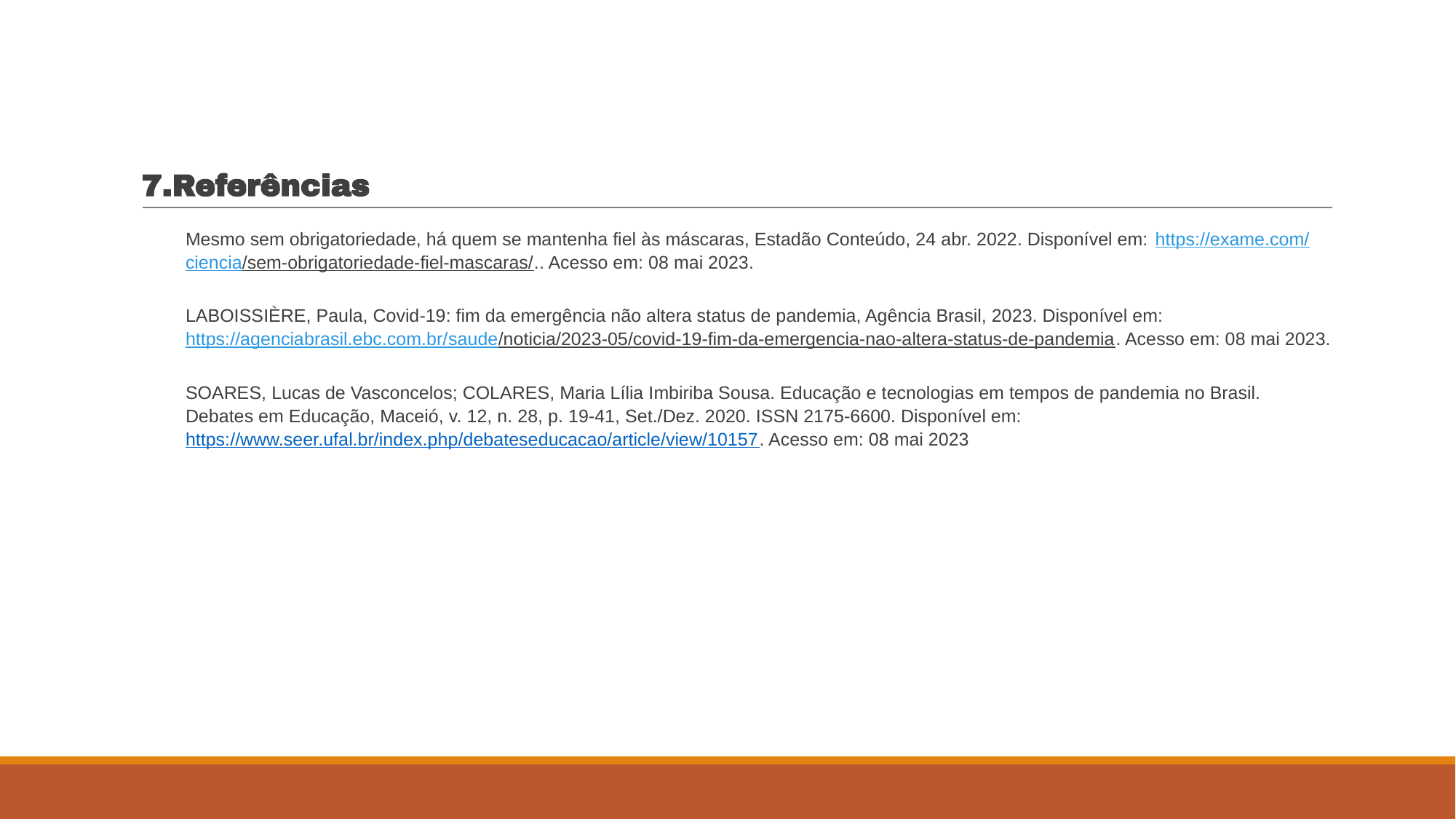

# 7.Referências
Mesmo sem obrigatoriedade, há quem se mantenha fiel às máscaras, Estadão Conteúdo, 24 abr. 2022. Disponível em: https://exame.com/ciencia/sem-obrigatoriedade-fiel-mascaras/.. Acesso em: 08 mai 2023.
LABOISSIÈRE, Paula, Covid-19: fim da emergência não altera status de pandemia, Agência Brasil, 2023. Disponível em: https://agenciabrasil.ebc.com.br/saude/noticia/2023-05/covid-19-fim-da-emergencia-nao-altera-status-de-pandemia. Acesso em: 08 mai 2023.
SOARES, Lucas de Vasconcelos; COLARES, Maria Lília Imbiriba Sousa. Educação e tecnologias em tempos de pandemia no Brasil. Debates em Educação, Maceió, v. 12, n. 28, p. 19-41, Set./Dez. 2020. ISSN 2175-6600. Disponível em: https://www.seer.ufal.br/index.php/debateseducacao/article/view/10157. Acesso em: 08 mai 2023